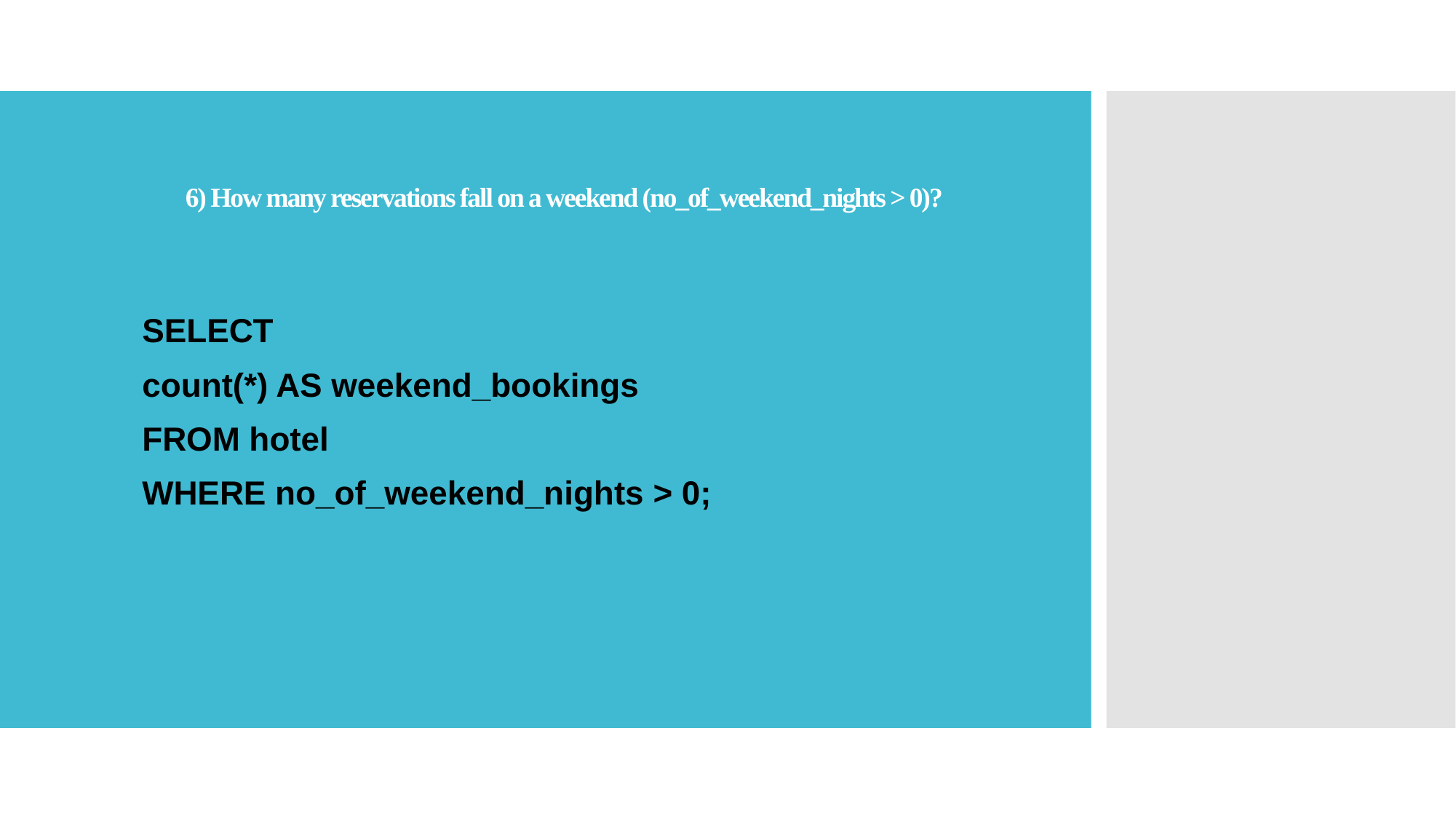

# 6) How many reservations fall on a weekend (no_of_weekend_nights > 0)?

SELECT
count(*) AS weekend_bookings
FROM hotel
WHERE no_of_weekend_nights > 0;